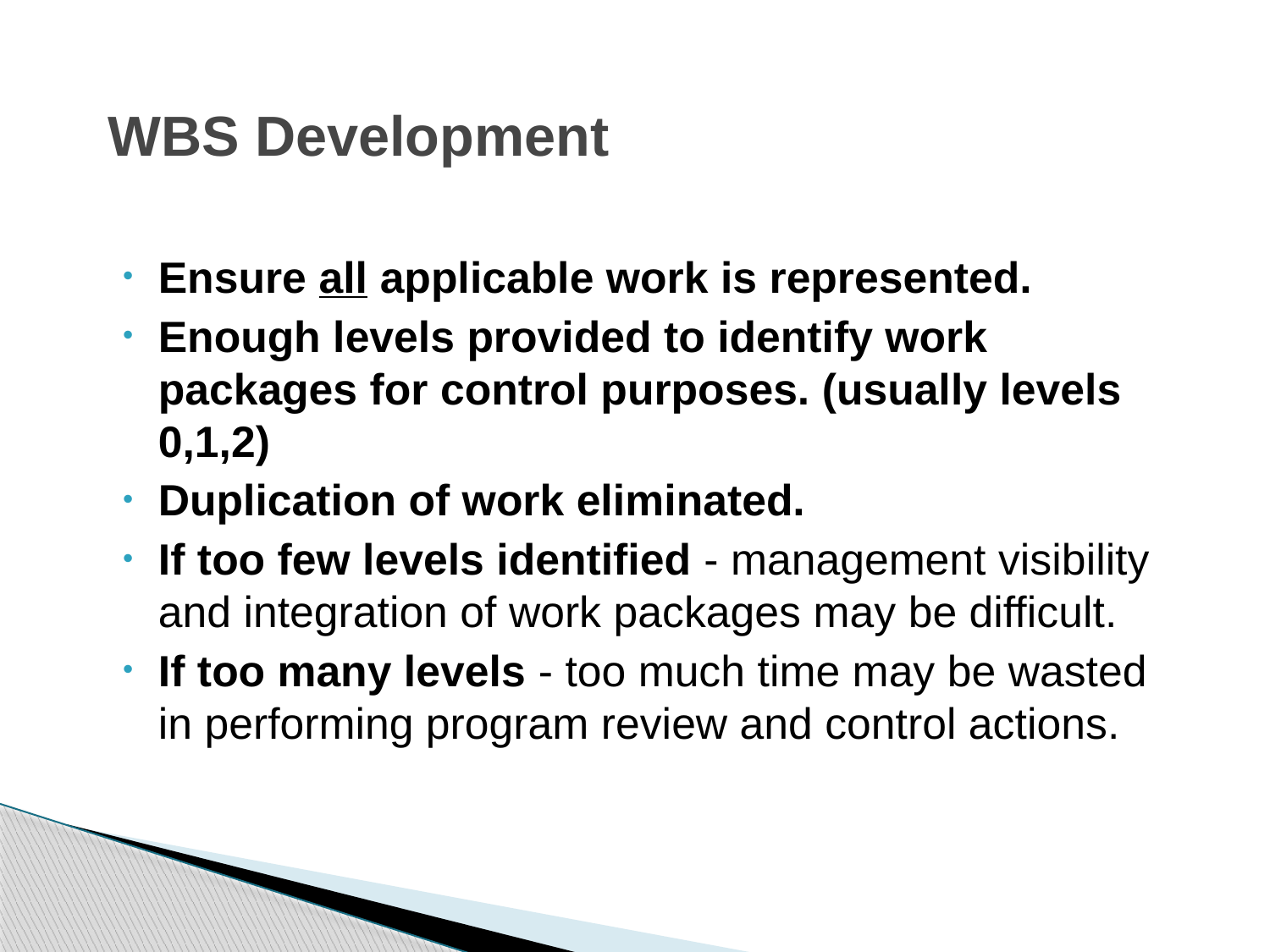

# WBS Development
Ensure all applicable work is represented.
Enough levels provided to identify work packages for control purposes. (usually levels 0,1,2)
Duplication of work eliminated.
If too few levels identified - management visibility and integration of work packages may be difficult.
If too many levels - too much time may be wasted in performing program review and control actions.